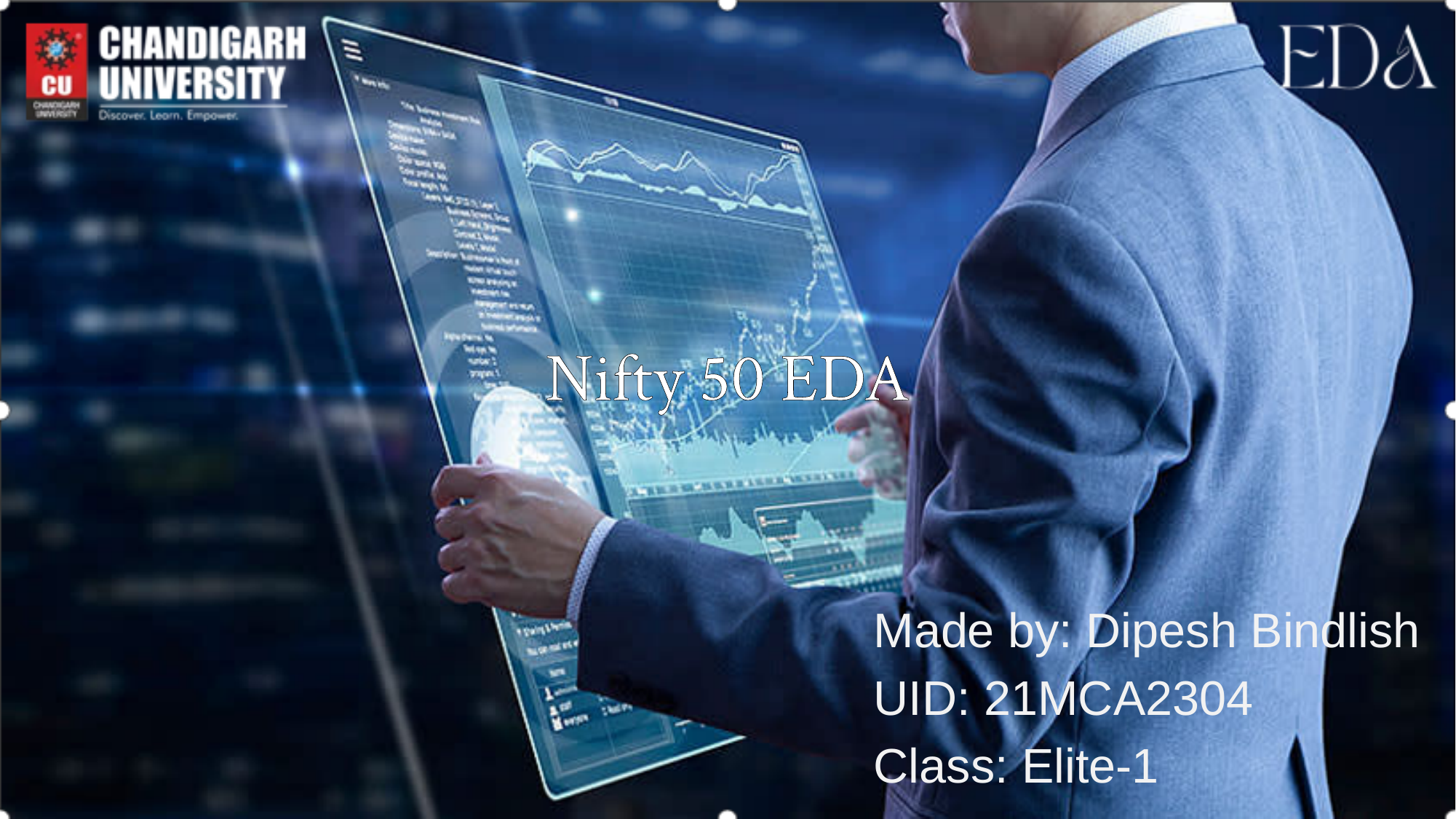

# Nifty 50 EDA
Made by: Dipesh Bindlish
UID: 21MCA2304
Class: Elite-1